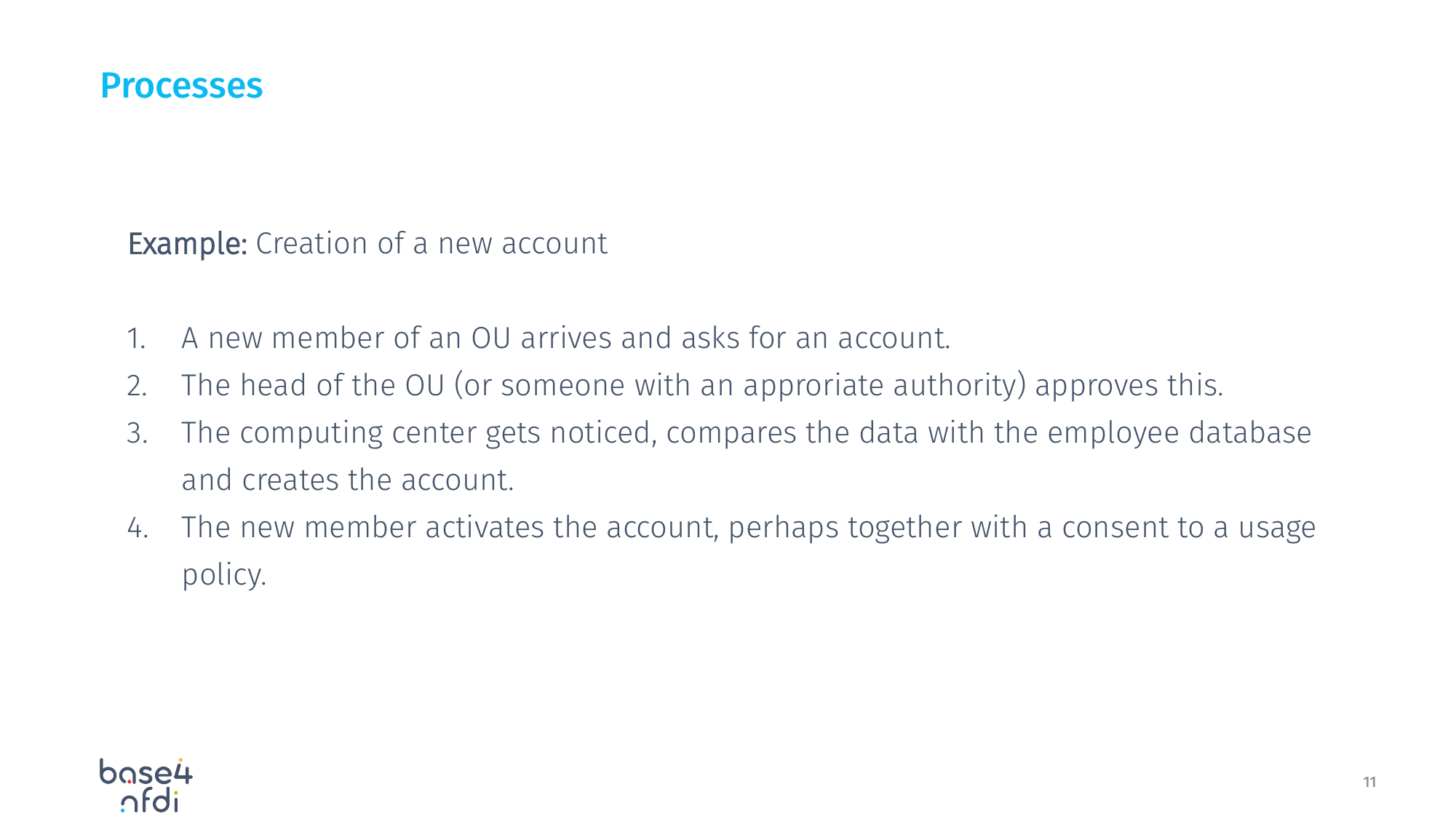

# Processes
Example: Creation of a new account

A new member of an OU arrives and asks for an account.
The head of the OU (or someone with an approriate authority) approves this.
The computing center gets noticed, compares the data with the employee database and creates the account.
The new member activates the account, perhaps together with a consent to a usage policy.
11